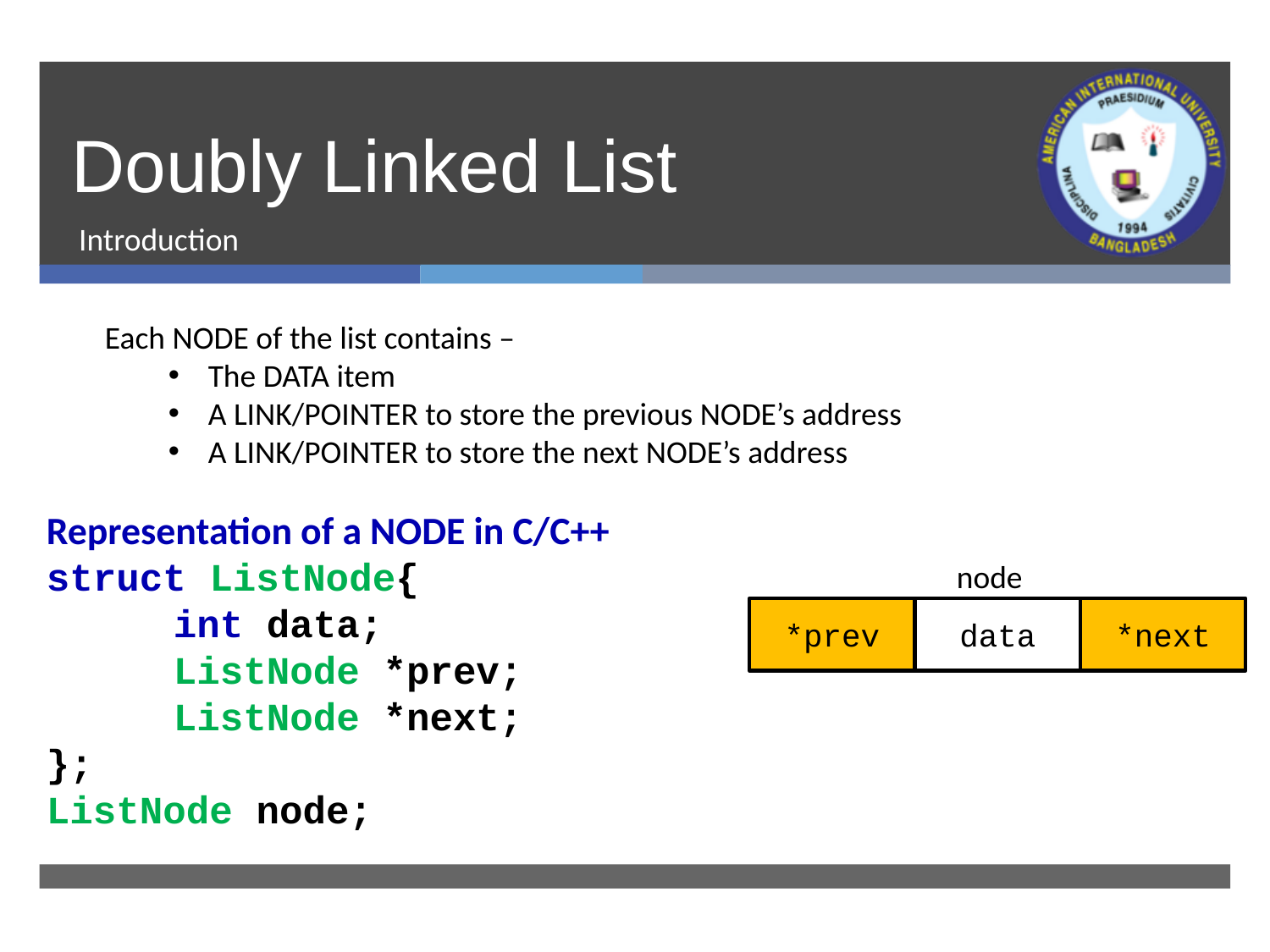

# Doubly Linked List
Introduction
Each NODE of the list contains –
The DATA item
A LINK/POINTER to store the previous NODE’s address
A LINK/POINTER to store the next NODE’s address

Representation of a NODE in C/C++
struct ListNode{
	int data;
	ListNode *prev;
	ListNode *next;
};
ListNode node;
node
*prev
data
*next